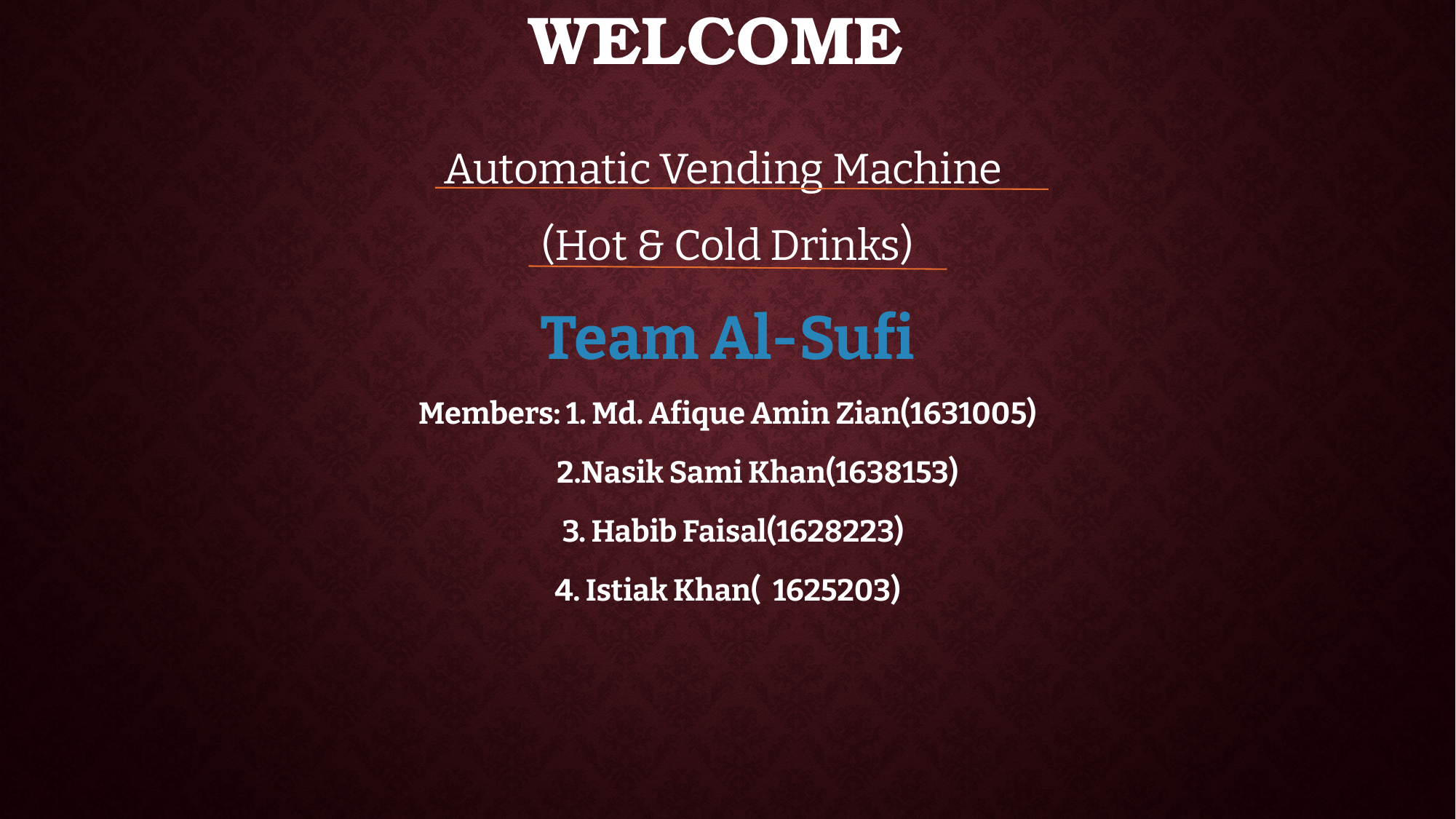

# Welcome
Automatic Vending Machine
(Hot & Cold Drinks)
Team Al-Sufi
Members: 1. Md. Afique Amin Zian(1631005)
           2.Nasik Sami Khan(1638153)
  3. Habib Faisal(1628223)
4. Istiak Khan(	1625203)